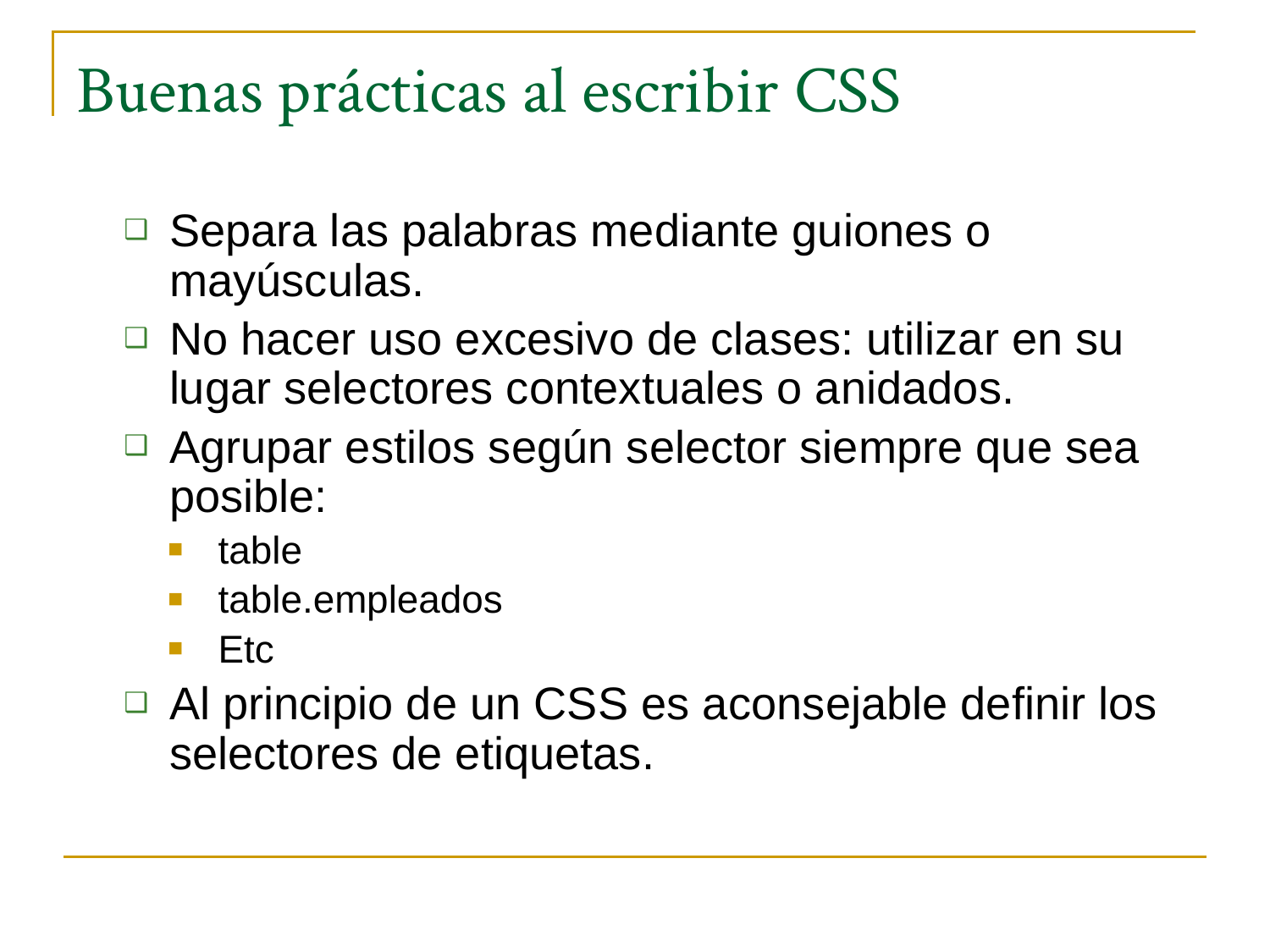

# Buenas prácticas al escribir CSS
Separa las palabras mediante guiones o mayúsculas.
No hacer uso excesivo de clases: utilizar en su lugar selectores contextuales o anidados.
Agrupar estilos según selector siempre que sea posible:
table
table.empleados
Etc
Al principio de un CSS es aconsejable definir los selectores de etiquetas.